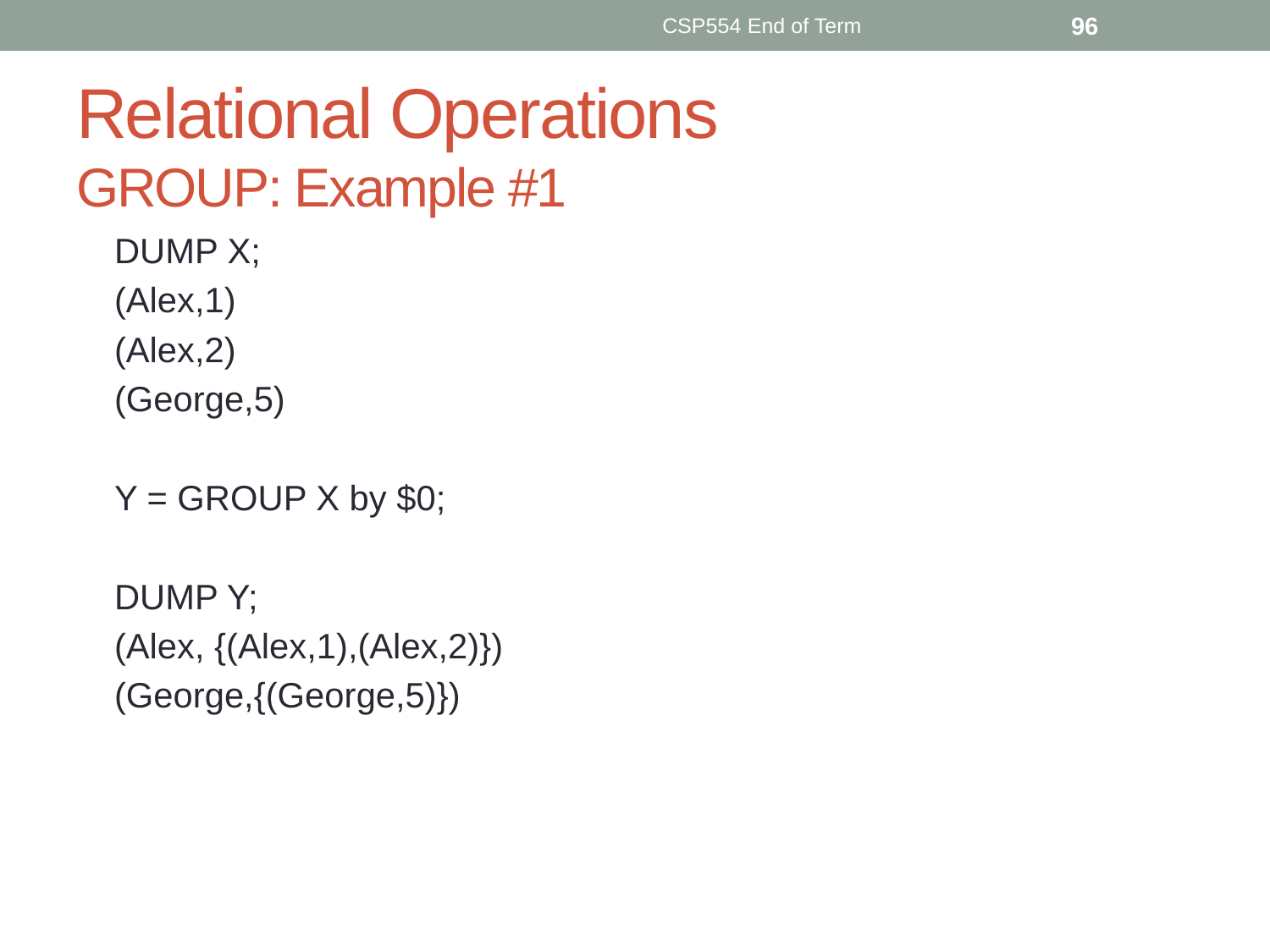

CSP554 End of Term
96
# Relational Operations GROUP: Example #1
DUMP X;
(Alex,1)
(Alex,2)
(George,5)

Y = GROUP X by $0;

DUMP Y;
(Alex, {(Alex,1),(Alex,2)})
(George,{(George,5)})